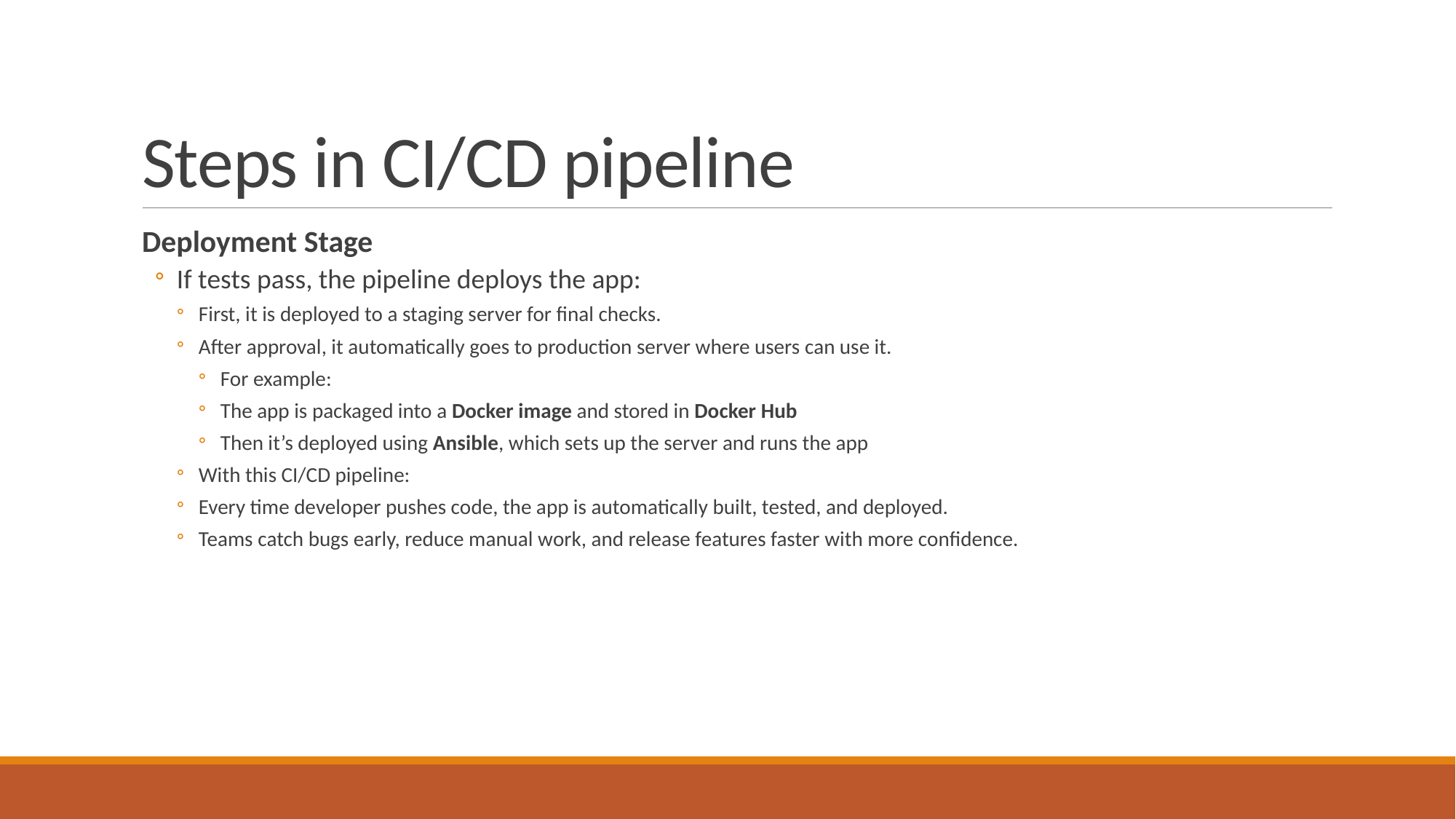

# Steps in CI/CD pipeline
Deployment Stage
If tests pass, the pipeline deploys the app:
First, it is deployed to a staging server for final checks.
After approval, it automatically goes to production server where users can use it.
For example:
The app is packaged into a Docker image and stored in Docker Hub
Then it’s deployed using Ansible, which sets up the server and runs the app
With this CI/CD pipeline:
Every time developer pushes code, the app is automatically built, tested, and deployed.
Teams catch bugs early, reduce manual work, and release features faster with more confidence.